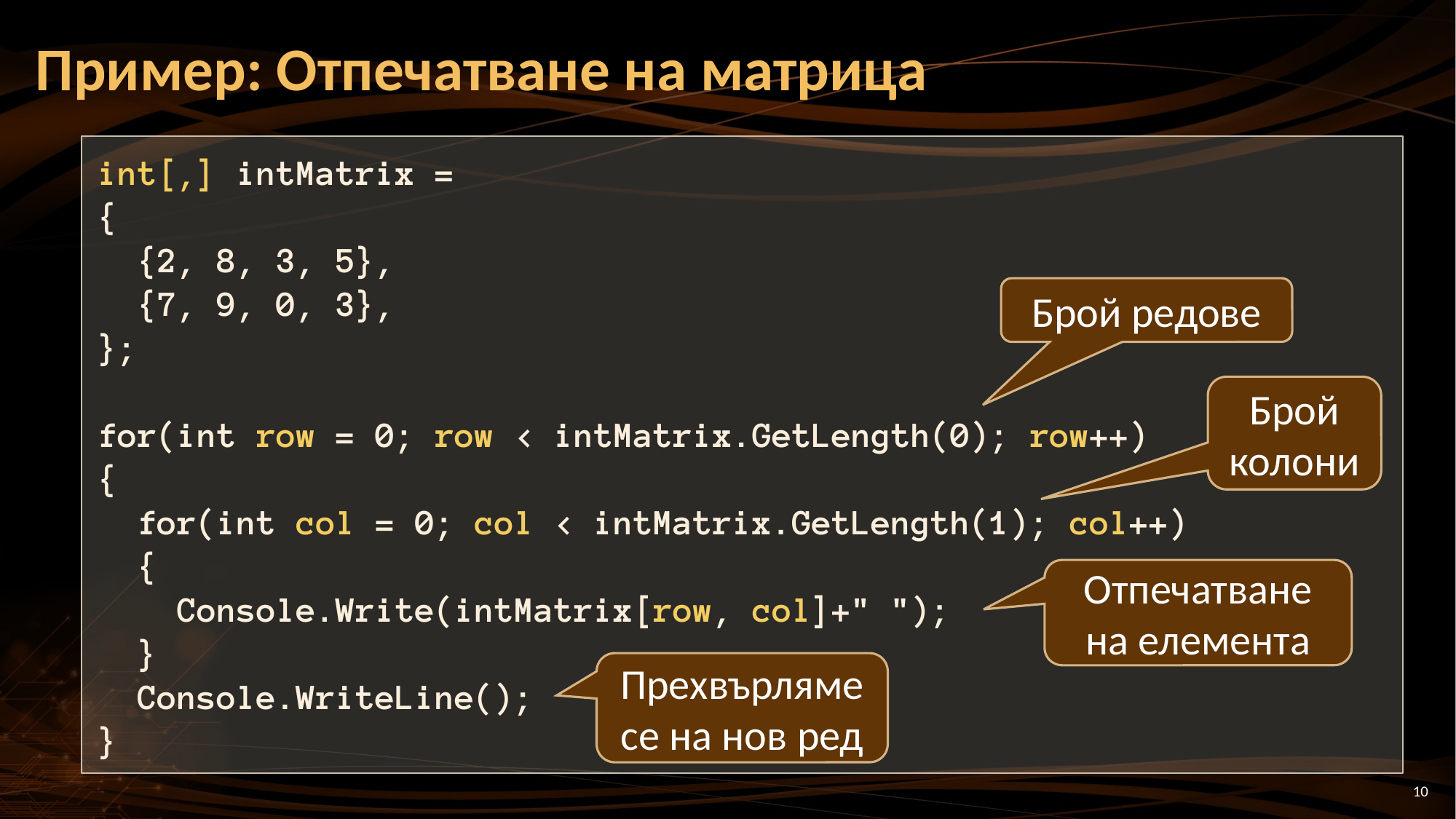

# Пример: Отпечатване на матрица
int[,] intMatrix =
{
  {2, 8, 3, 5},
  {7, 9, 0, 3},
};

for(int row = 0; row < intMatrix.GetLength(0); row++)
{
  for(int col = 0; col < intMatrix.GetLength(1); col++)
  {
    Console.Write(intMatrix[row, col]+" ");
  }
  Console.WriteLine();
}

Брой редове
Брой колони
Отпечатване на елемента
Прехвърляме се на нов ред
10